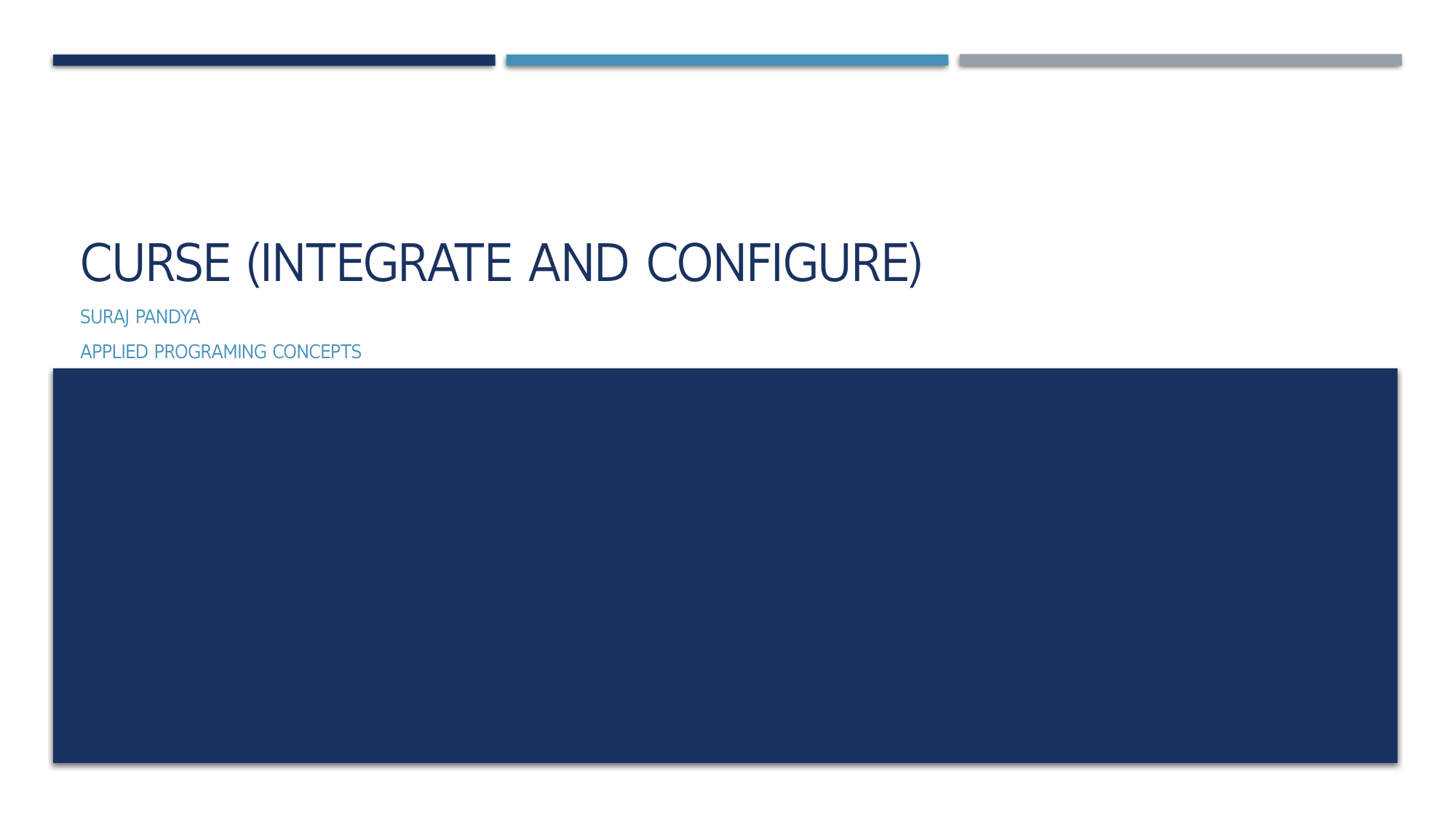

# CURSE (Integrate and Configure)
Suraj Pandya
Applied Programing Concepts